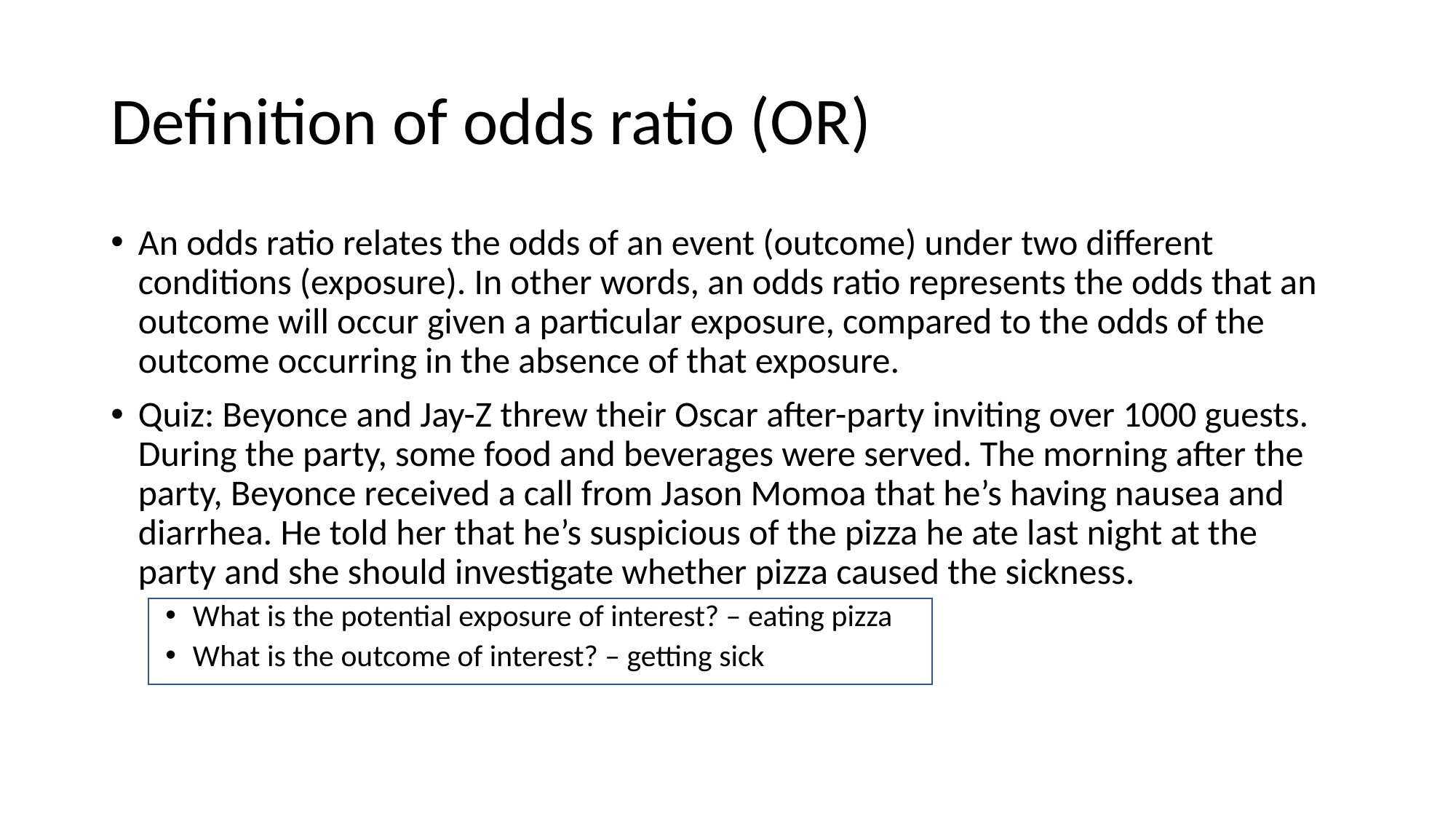

# Definition of odds ratio (OR)
An odds ratio relates the odds of an event (outcome) under two different conditions (exposure). In other words, an odds ratio represents the odds that an outcome will occur given a particular exposure, compared to the odds of the outcome occurring in the absence of that exposure.
Quiz: Beyonce and Jay-Z threw their Oscar after-party inviting over 1000 guests. During the party, some food and beverages were served. The morning after the party, Beyonce received a call from Jason Momoa that he’s having nausea and diarrhea. He told her that he’s suspicious of the pizza he ate last night at the party and she should investigate whether pizza caused the sickness.
What is the potential exposure of interest? – eating pizza
What is the outcome of interest? – getting sick